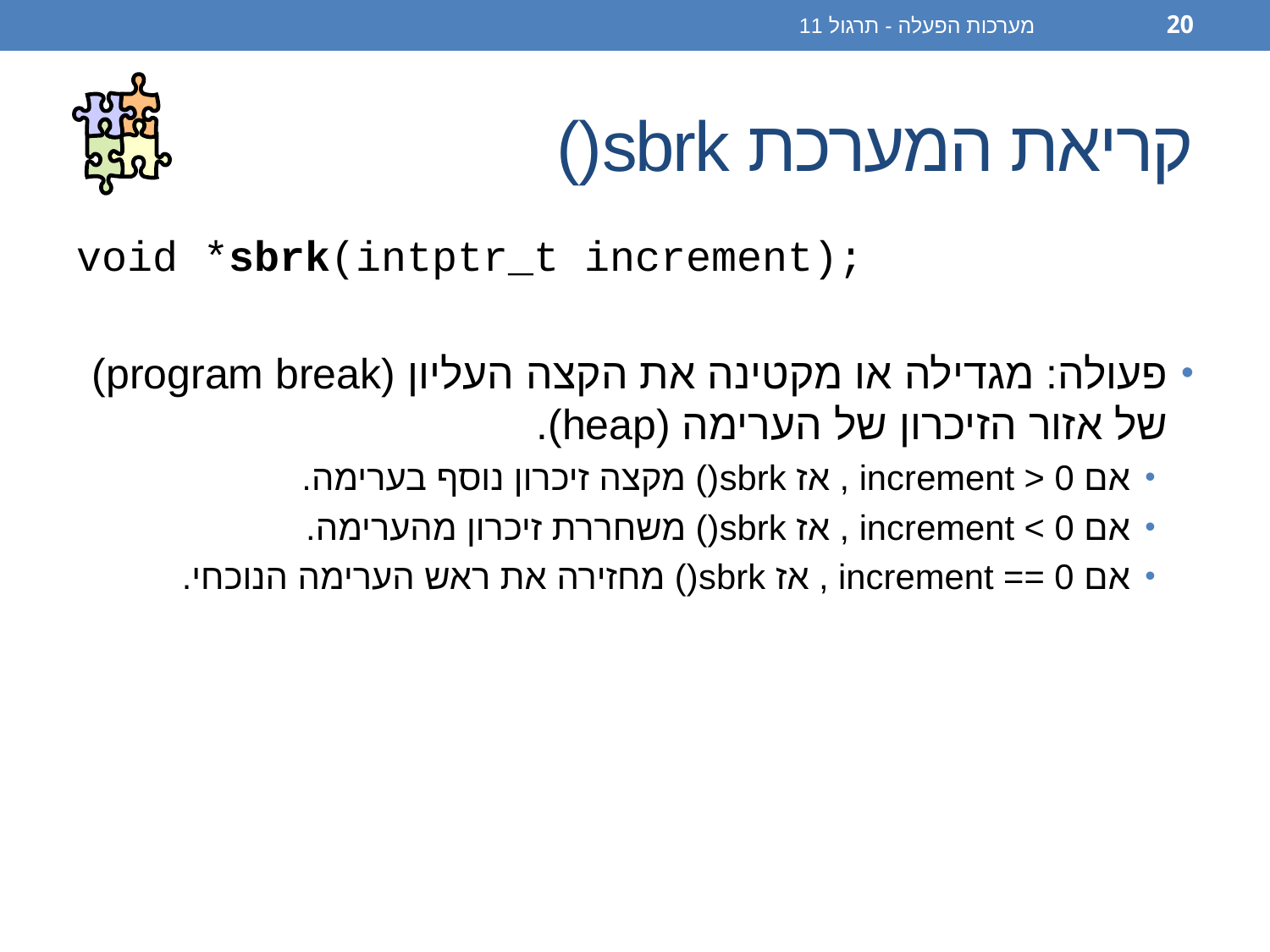

מערכות הפעלה - תרגול 11
20
# קריאת המערכת sbrk()

void *sbrk(intptr_t increment);

פעולה: מגדילה או מקטינה את הקצה העליון (program break) של אזור הזיכרון של הערימה (heap).
אם increment > 0 , אז sbrk() מקצה זיכרון נוסף בערימה.
אם increment < 0 , אז sbrk() משחררת זיכרון מהערימה.
אם increment == 0 , אז sbrk() מחזירה את ראש הערימה הנוכחי.